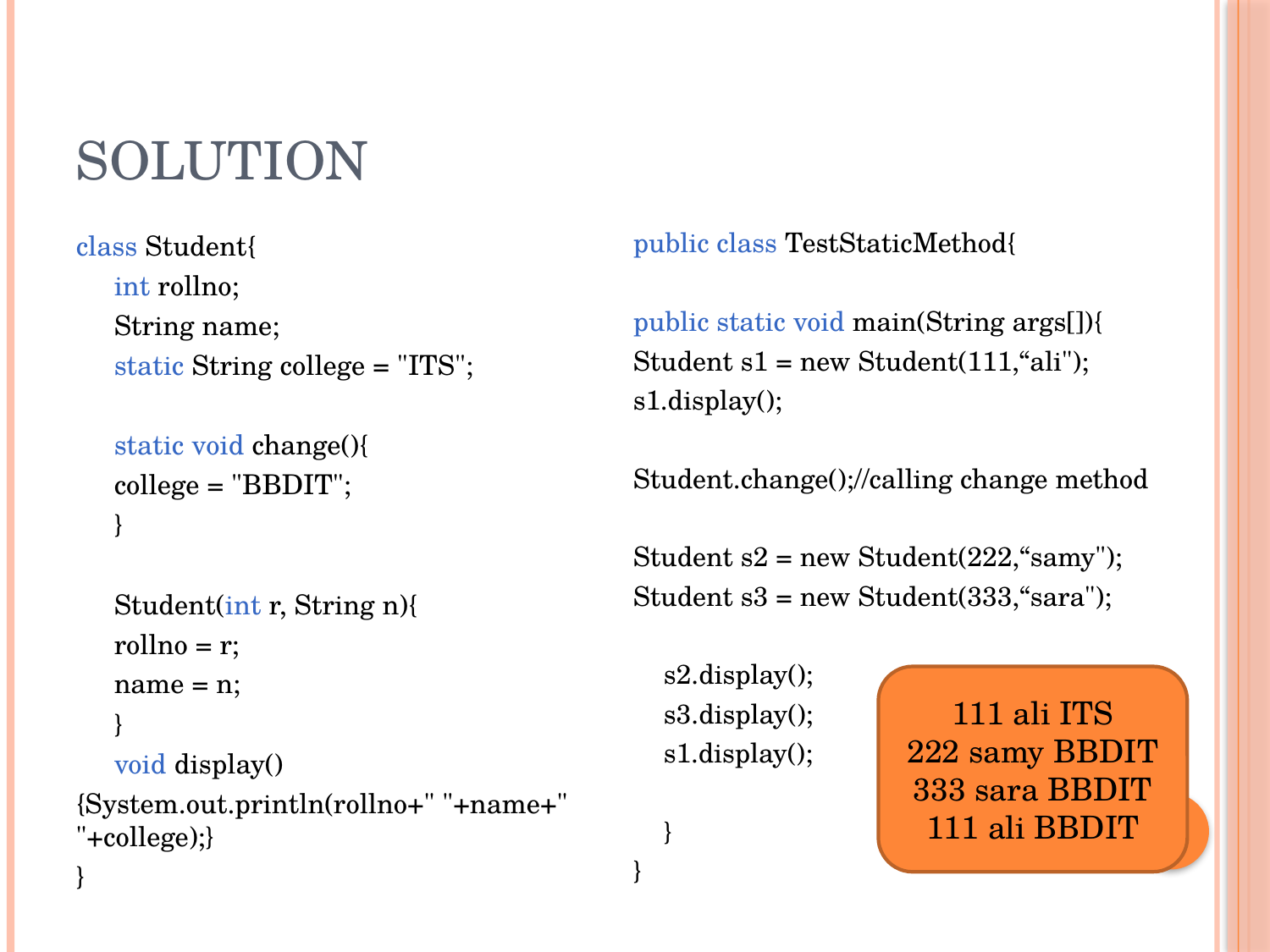

# solution
public class TestStaticMethod{

public static void main(String args[]){
Student s1 = new Student(111,“ali");
s1.display();

Student.change();//calling change method

Student s2 = new Student(222,“samy");
Student s3 = new Student(333,“sara");

    s2.display();
    s3.display();
    s1.display();

    }
}
class Student{
     int rollno;
     String name;
     static String college = "ITS";

     static void change(){
     college = "BBDIT";
     }

     Student(int r, String n){
     rollno = r;
     name = n;
     }
     void display()
{System.out.println(rollno+" "+name+" "+college);}
}
111 ali ITS
222 samy BBDIT
333 sara BBDIT
111 ali BBDIT
22